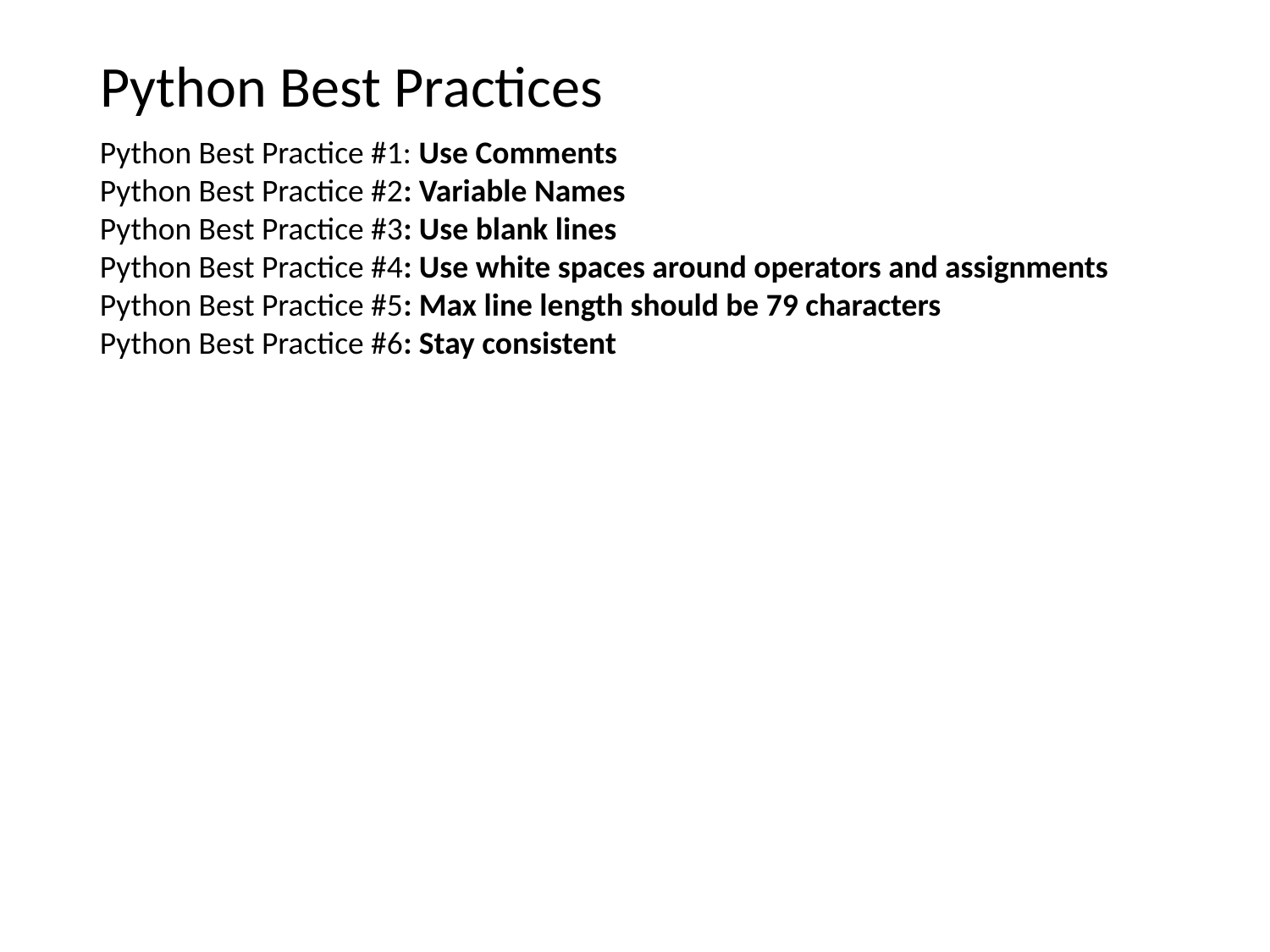

# Python Best Practices
Python Best Practice #1: Use Comments
Python Best Practice #2: Variable Names
Python Best Practice #3: Use blank lines
Python Best Practice #4: Use white spaces around operators and assignments
Python Best Practice #5: Max line length should be 79 characters
Python Best Practice #6: Stay consistent